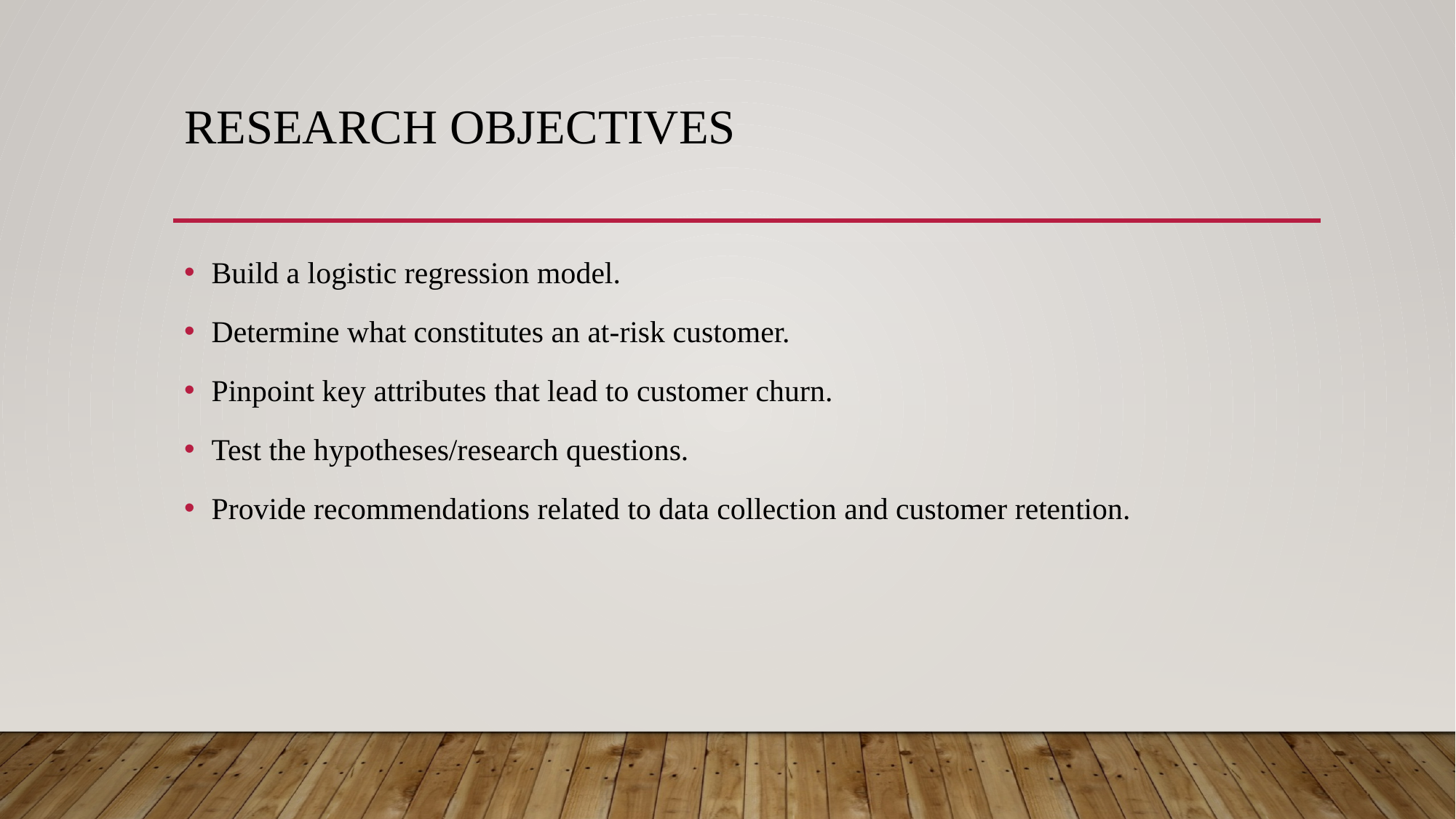

# Research objectives
Build a logistic regression model.
Determine what constitutes an at-risk customer.
Pinpoint key attributes that lead to customer churn.
Test the hypotheses/research questions.
Provide recommendations related to data collection and customer retention.